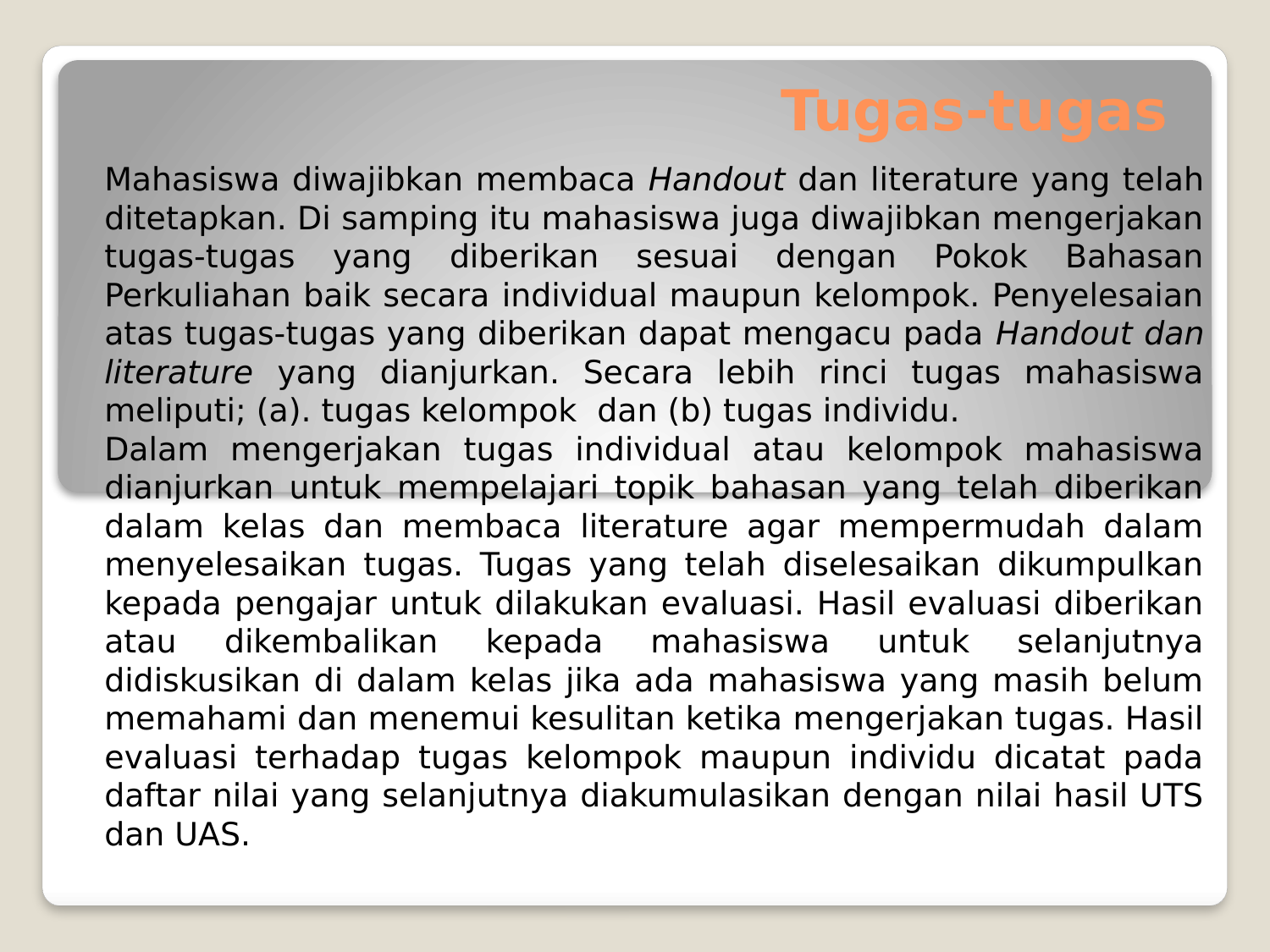

# Tugas-tugas
Mahasiswa diwajibkan membaca Handout dan literature yang telah ditetapkan. Di samping itu mahasiswa juga diwajibkan mengerjakan tugas-tugas yang diberikan sesuai dengan Pokok Bahasan Perkuliahan baik secara individual maupun kelompok. Penyelesaian atas tugas-tugas yang diberikan dapat mengacu pada Handout dan literature yang dianjurkan. Secara lebih rinci tugas mahasiswa meliputi; (a). tugas kelompok  dan (b) tugas individu.
Dalam mengerjakan tugas individual atau kelompok mahasiswa dianjurkan untuk mempelajari topik bahasan yang telah diberikan dalam kelas dan membaca literature agar mempermudah dalam menyelesaikan tugas. Tugas yang telah diselesaikan dikumpulkan kepada pengajar untuk dilakukan evaluasi. Hasil evaluasi diberikan atau dikembalikan kepada mahasiswa untuk selanjutnya didiskusikan di dalam kelas jika ada mahasiswa yang masih belum memahami dan menemui kesulitan ketika mengerjakan tugas. Hasil evaluasi terhadap tugas kelompok maupun individu dicatat pada daftar nilai yang selanjutnya diakumulasikan dengan nilai hasil UTS dan UAS.